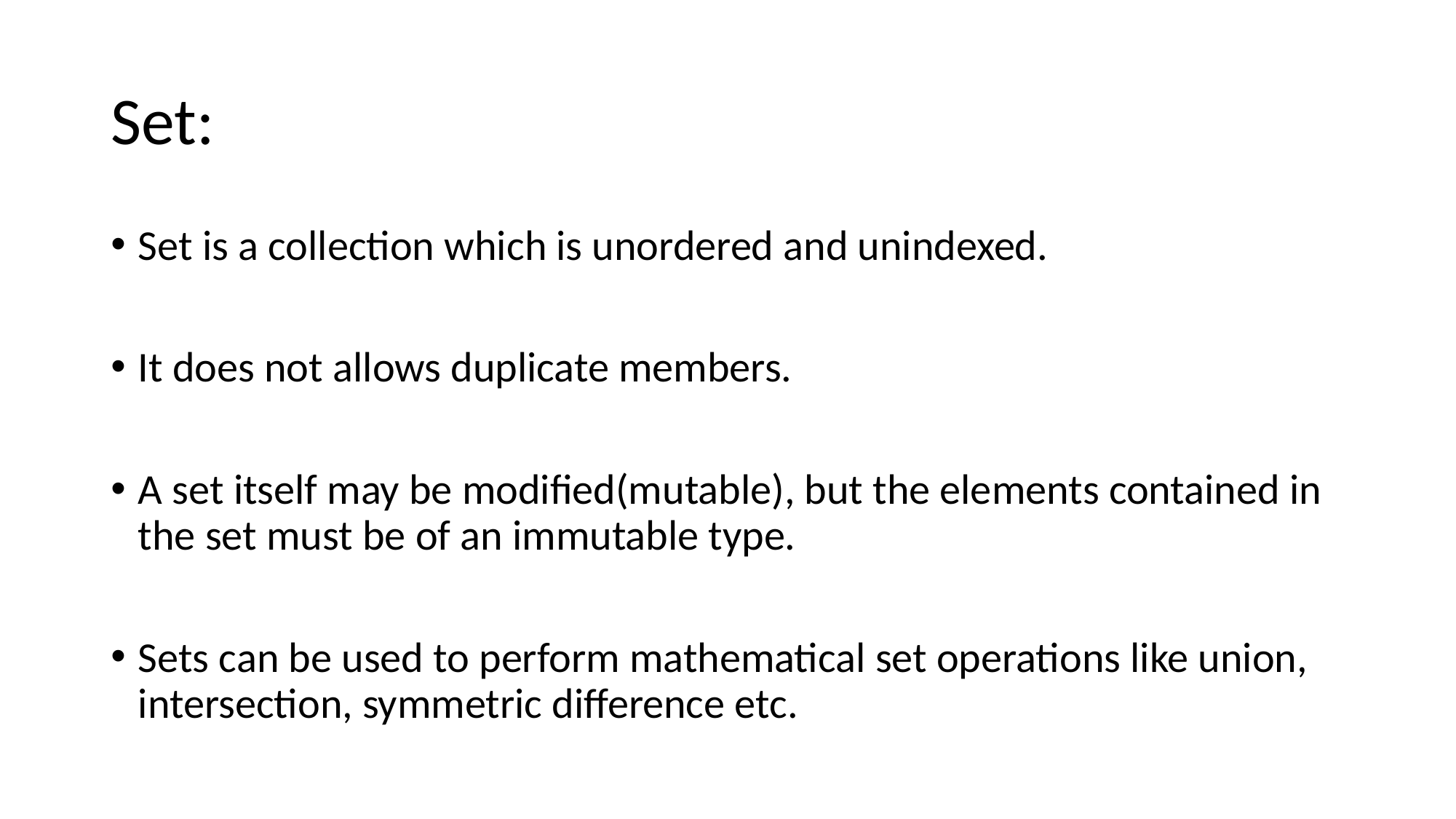

# Set:
Set is a collection which is unordered and unindexed.

It does not allows duplicate members.

A set itself may be modified(mutable), but the elements contained in the set must be of an immutable type.

Sets can be used to perform mathematical set operations like union, intersection, symmetric difference etc.